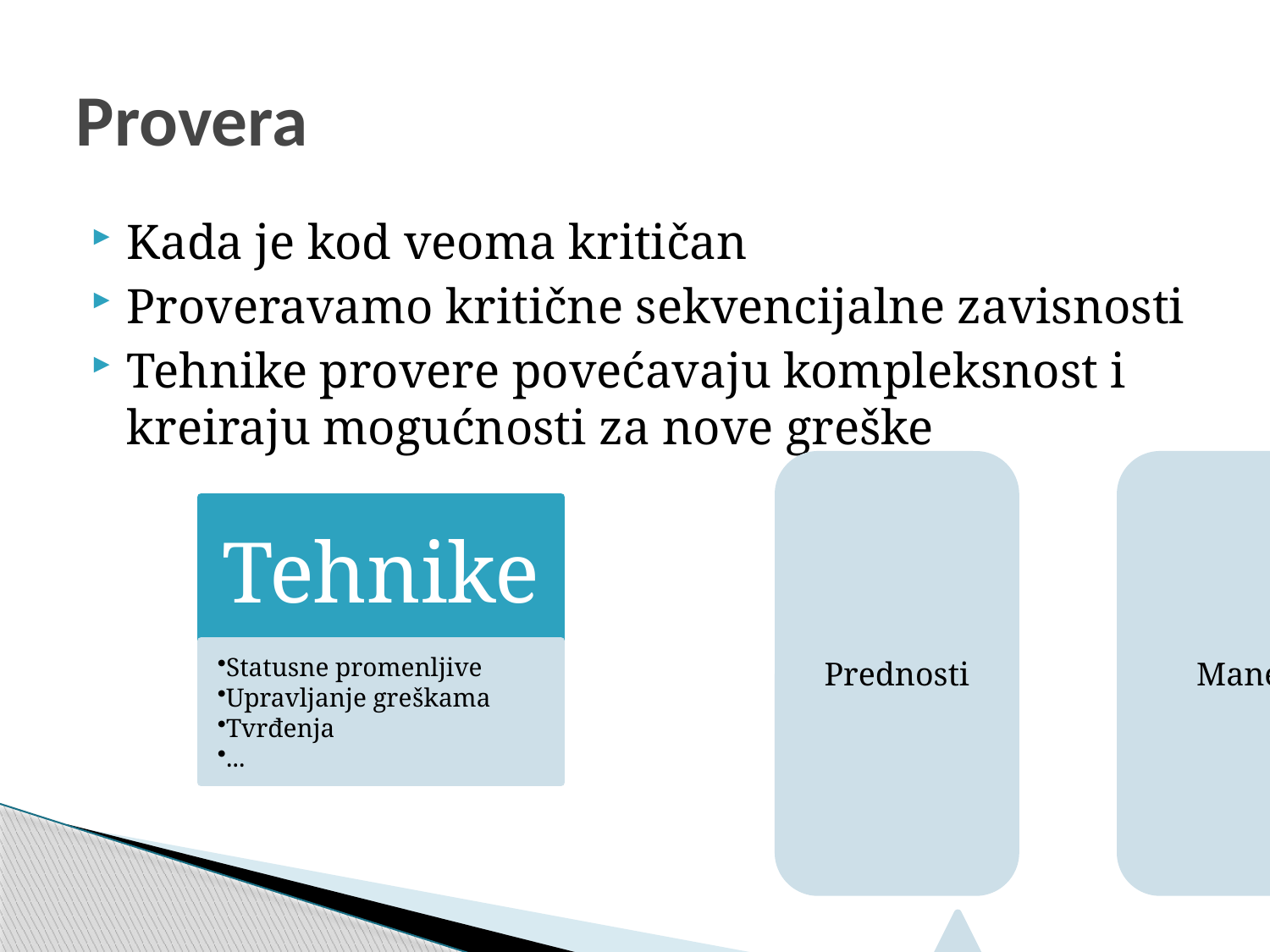

# Provera
Kada je kod veoma kritičan
Proveravamo kritične sekvencijalne zavisnosti
Tehnike provere povećavaju kompleksnost i kreiraju mogućnosti za nove greške
Prednosti
Mane
Kompleksnost
Tehnike
Statusne promenljive
Upravljanje greškama
Tvrđenja
...